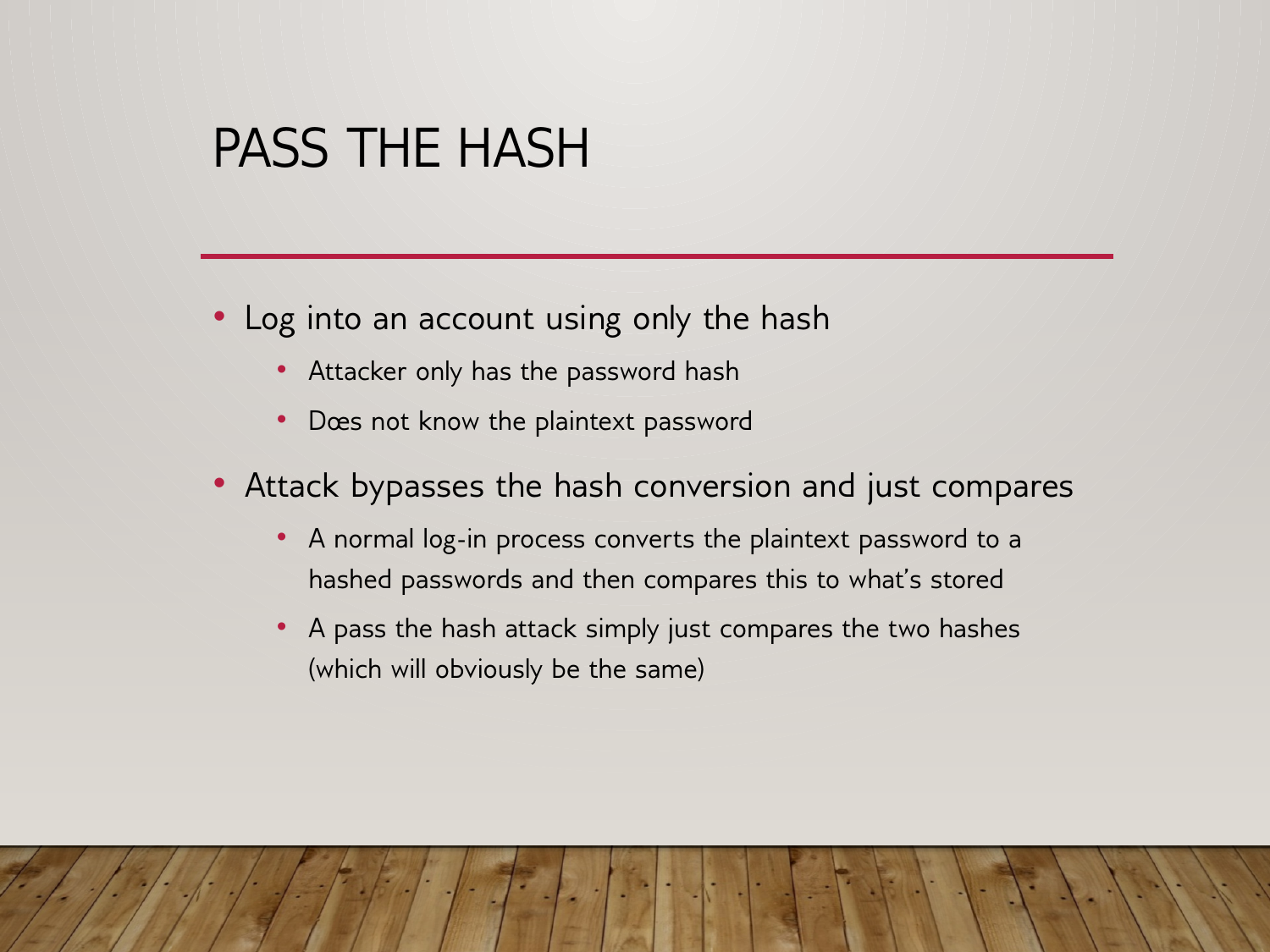

# Pass the Hash
Log into an account using only the hash
Attacker only has the password hash
Does not know the plaintext password
Attack bypasses the hash conversion and just compares
A normal log-in process converts the plaintext password to a hashed passwords and then compares this to what’s stored
A pass the hash attack simply just compares the two hashes (which will obviously be the same)